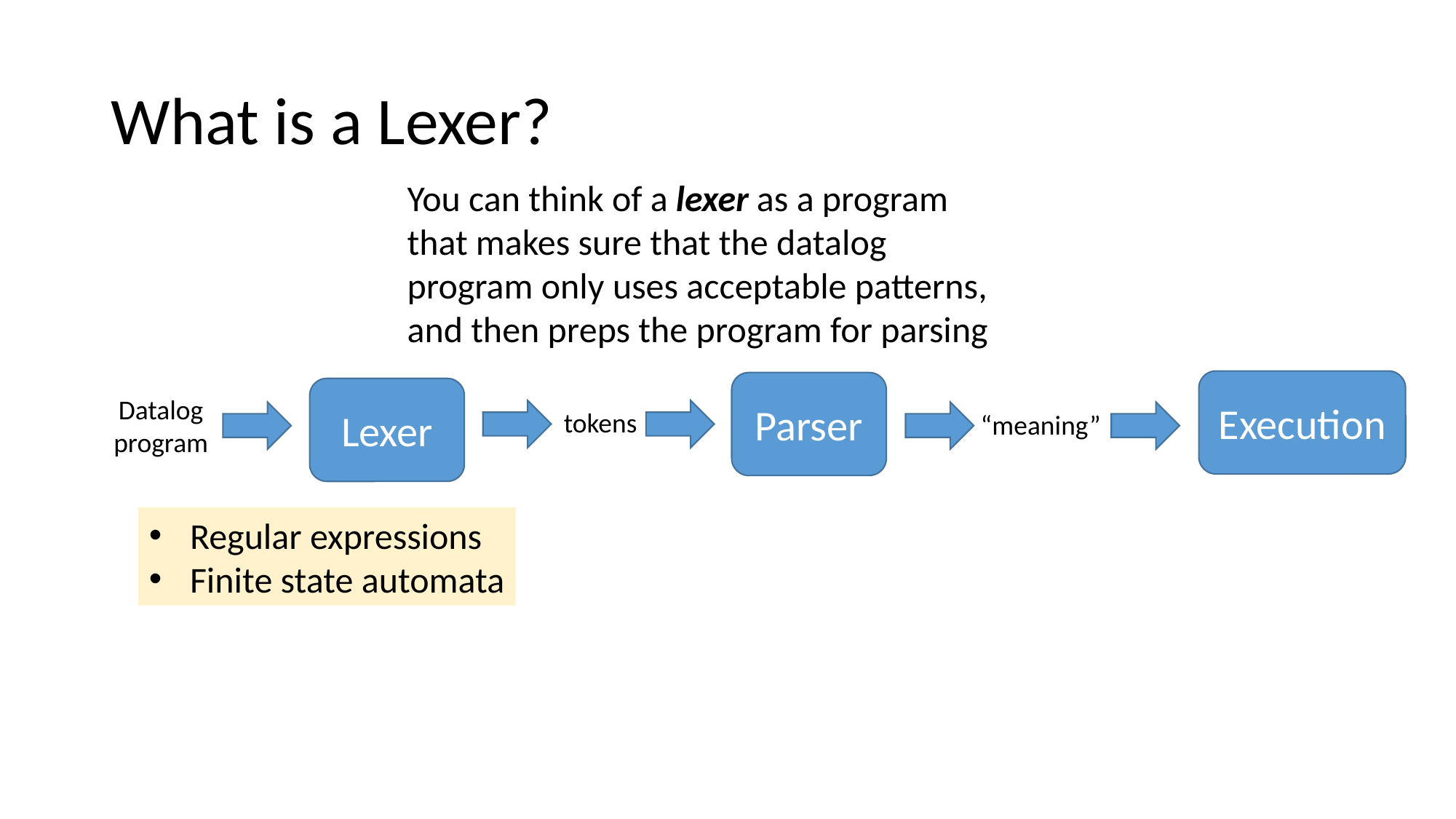

# What is a Lexer?
You can think of a lexer as a program
that makes sure that the datalog program only uses acceptable patterns,
and then preps the program for parsing
Execution
Parser
Lexer
Datalog program

tokens

“meaning”

Regular expressions
Finite state automata